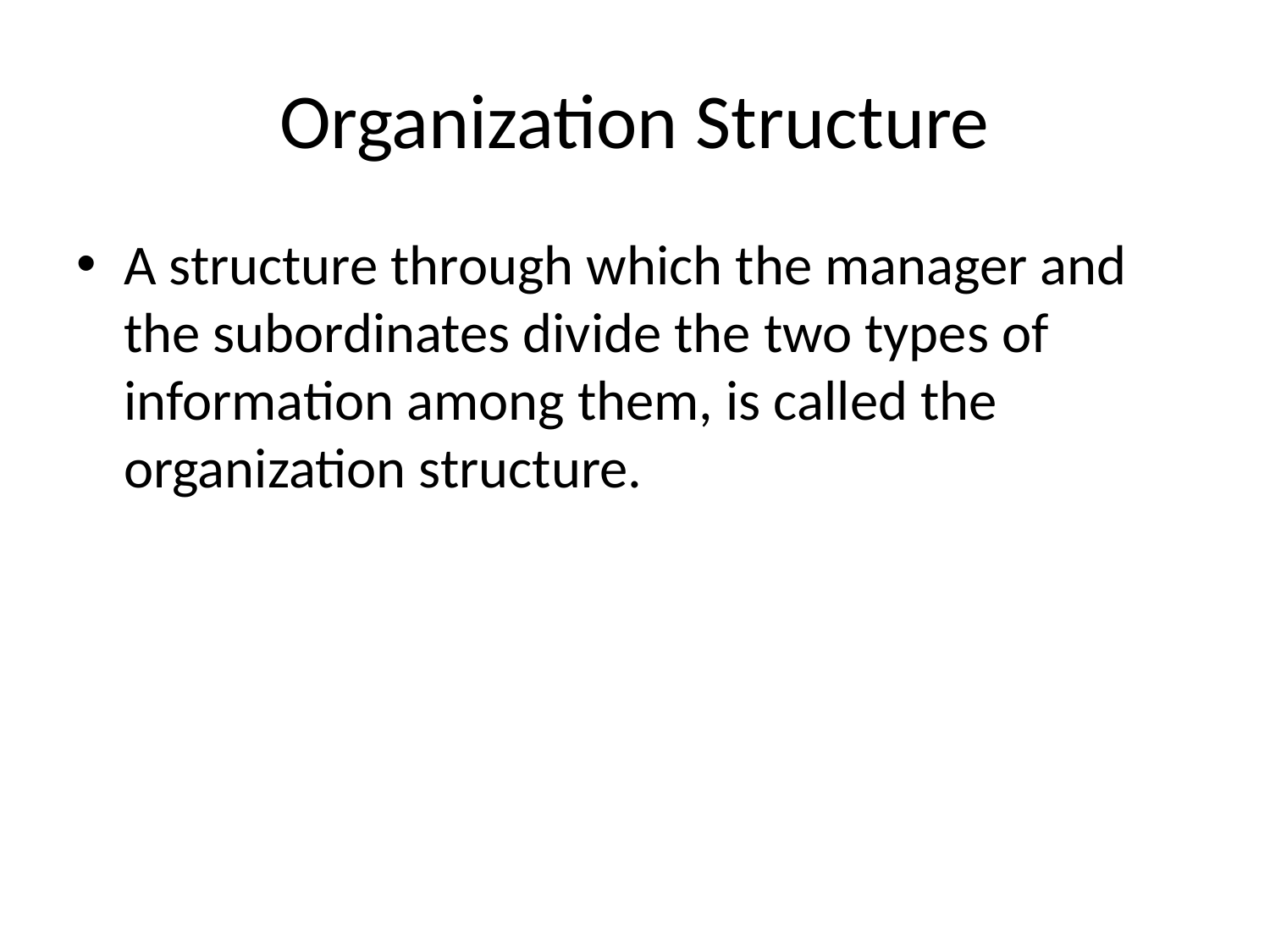

Organization Structure
A structure through which the manager and the subordinates divide the two types of information among them, is called the  organization structure.